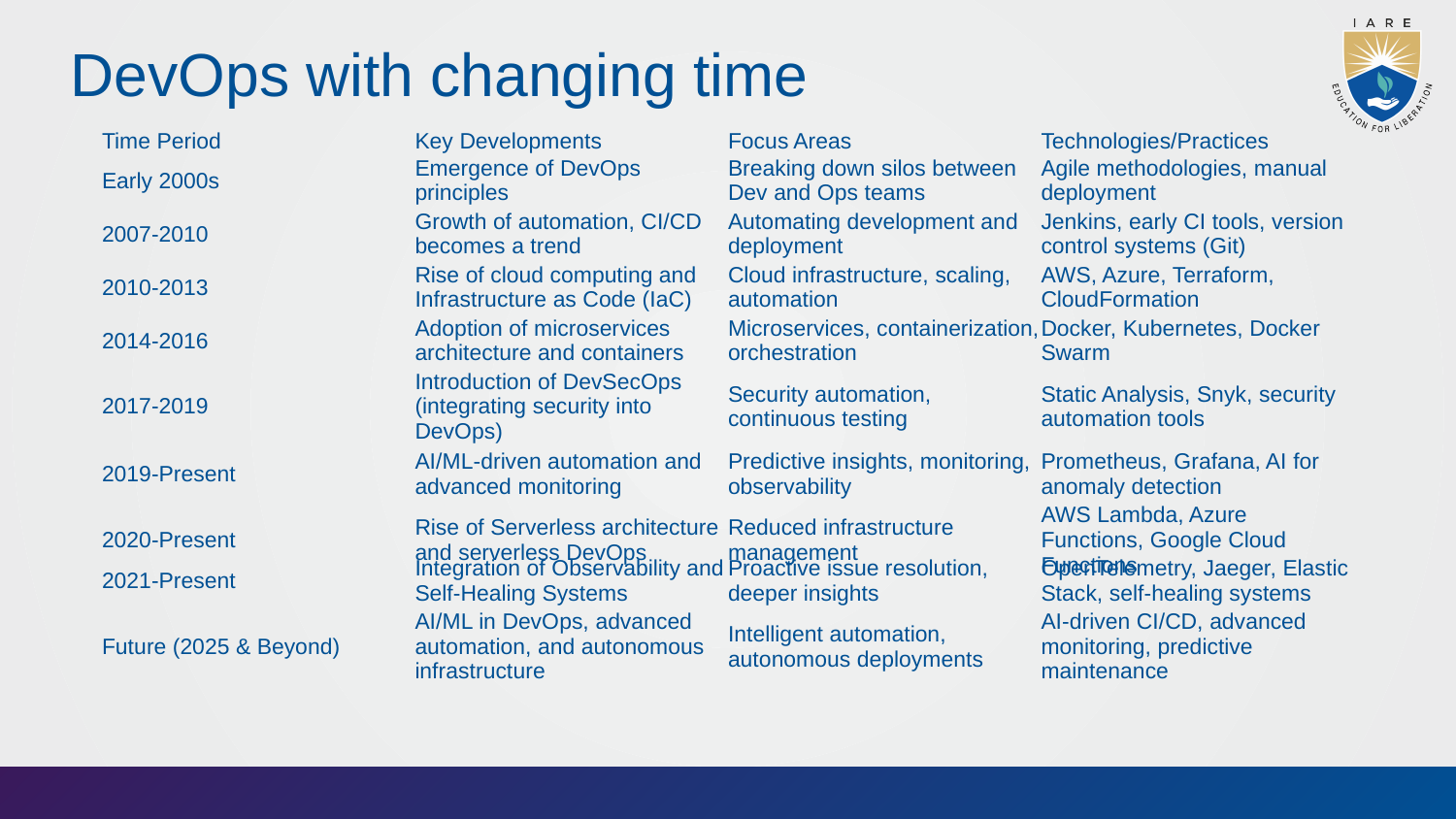

# DevOps with changing time
| Time Period | Key Developments | Focus Areas | Technologies/Practices |
| --- | --- | --- | --- |
| Early 2000s | Emergence of DevOps principles | Breaking down silos between Dev and Ops teams | Agile methodologies, manual deployment |
| --- | --- | --- | --- |
| 2007-2010 | Growth of automation, CI/CD becomes a trend | Automating development and deployment | Jenkins, early CI tools, version control systems (Git) |
| --- | --- | --- | --- |
| 2010-2013 | Rise of cloud computing and Infrastructure as Code (IaC) | Cloud infrastructure, scaling, automation | AWS, Azure, Terraform, CloudFormation |
| --- | --- | --- | --- |
| 2014-2016 | Adoption of microservices architecture and containers | Microservices, containerization, orchestration | Docker, Kubernetes, Docker Swarm |
| --- | --- | --- | --- |
| 2017-2019 | Introduction of DevSecOps (integrating security into DevOps) | Security automation, continuous testing | Static Analysis, Snyk, security automation tools |
| --- | --- | --- | --- |
| 2019-Present | AI/ML-driven automation and advanced monitoring | Predictive insights, monitoring, observability | Prometheus, Grafana, AI for anomaly detection |
| --- | --- | --- | --- |
| 2020-Present | Rise of Serverless architecture and serverless DevOps | Reduced infrastructure management | AWS Lambda, Azure Functions, Google Cloud Functions |
| --- | --- | --- | --- |
| 2021-Present | Integration of Observability and Self-Healing Systems | Proactive issue resolution, deeper insights | OpenTelemetry, Jaeger, Elastic Stack, self-healing systems |
| --- | --- | --- | --- |
| Future (2025 & Beyond) | AI/ML in DevOps, advanced automation, and autonomous infrastructure | Intelligent automation, autonomous deployments | AI-driven CI/CD, advanced monitoring, predictive maintenance |
| --- | --- | --- | --- |
8